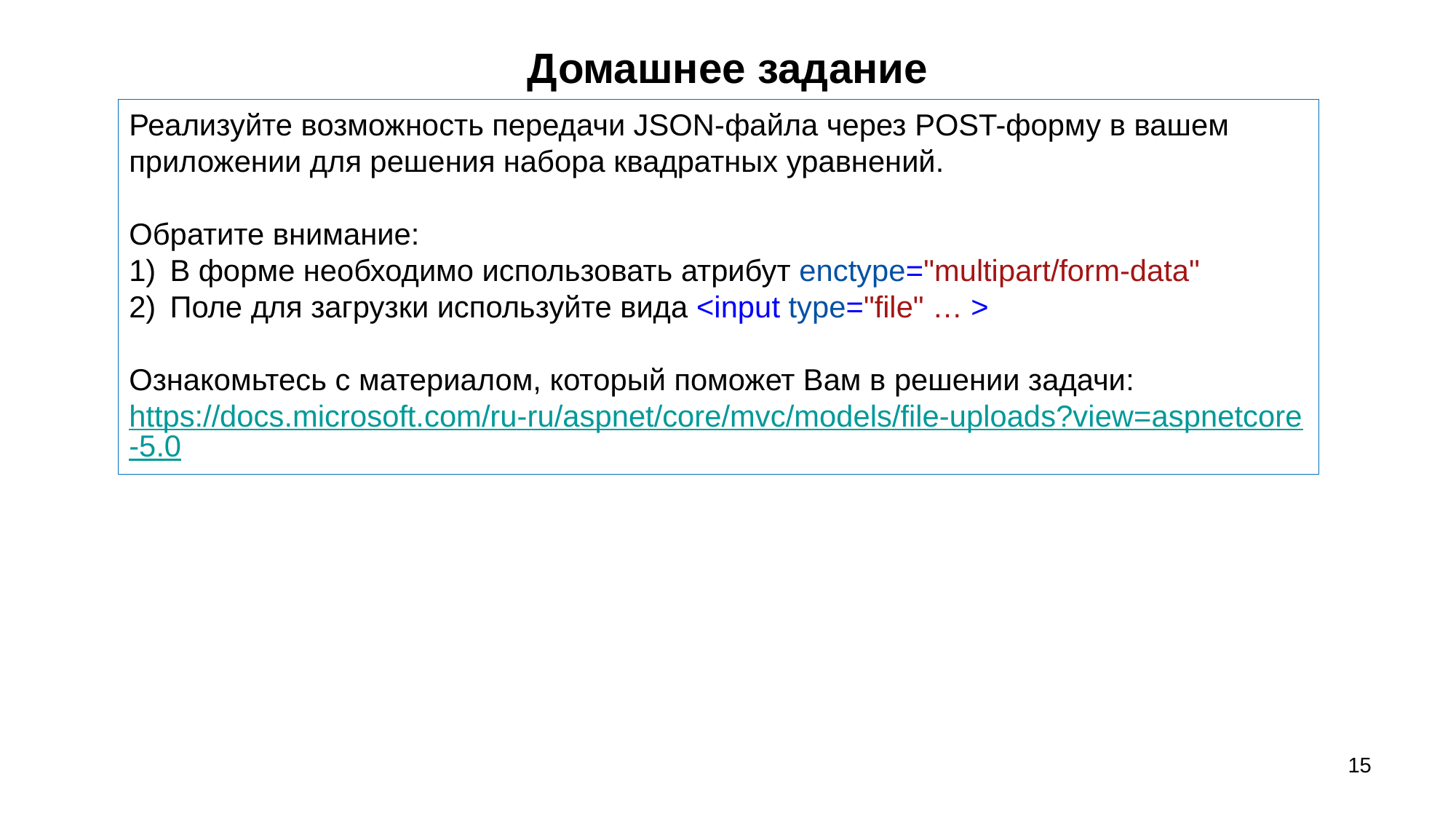

# Домашнее задание
Реализуйте возможность передачи JSON-файла через POST-форму в вашем приложении для решения набора квадратных уравнений.

Обратите внимание:
В форме необходимо использовать атрибут enctype="multipart/form-data"
Поле для загрузки используйте вида <input type="file" … >

Ознакомьтесь с материалом, который поможет Вам в решении задачи: https://docs.microsoft.com/ru-ru/aspnet/core/mvc/models/file-uploads?view=aspnetcore-5.0
15